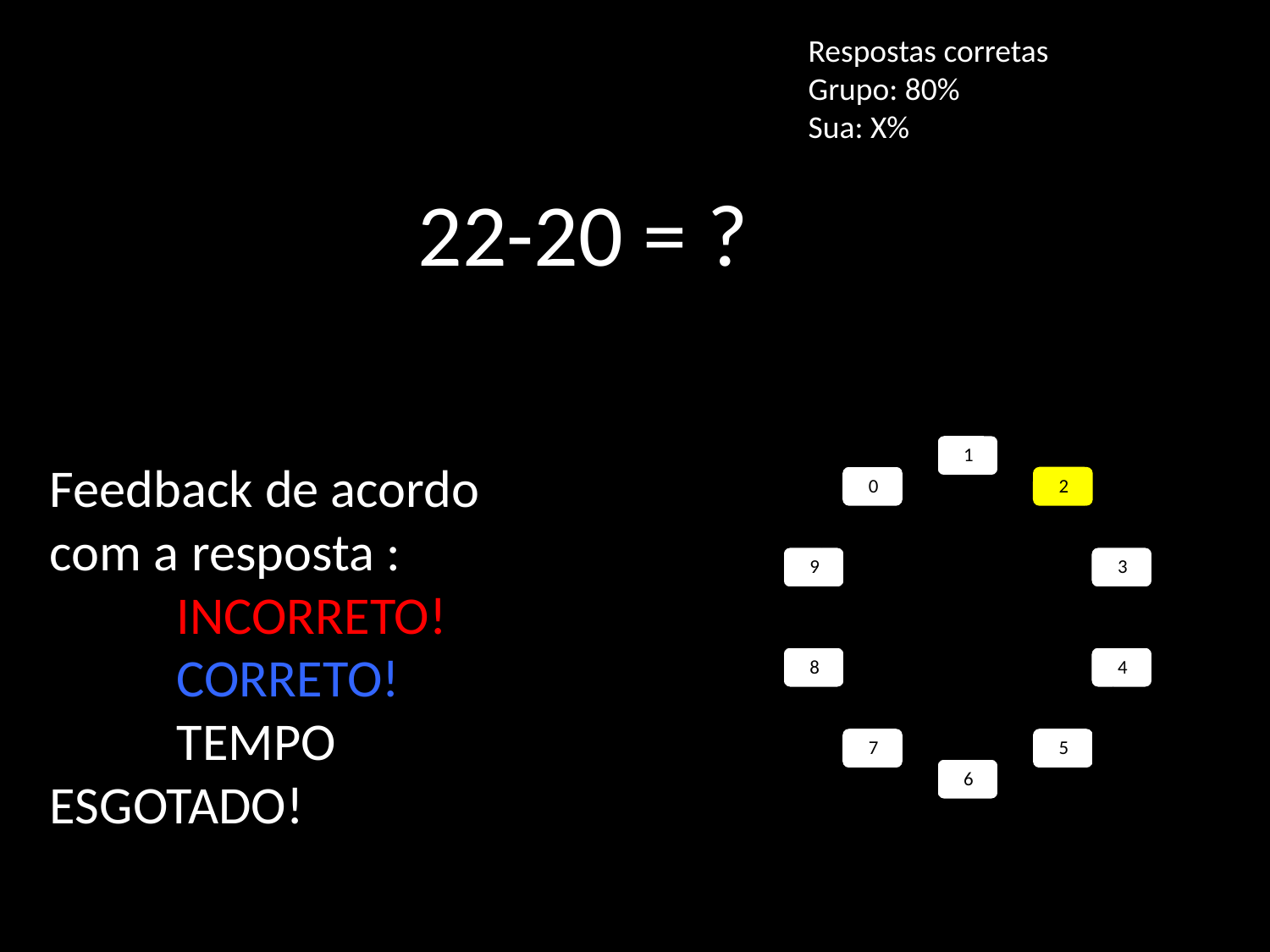

Respostas corretas
Grupo: 80%
Sua: X%
22-20 = ?
1
2
3
4
5
6
7
8
9
0
Feedback de acordo com a resposta : 			INCORRETO!
	CORRETO!
	TEMPO ESGOTADO!